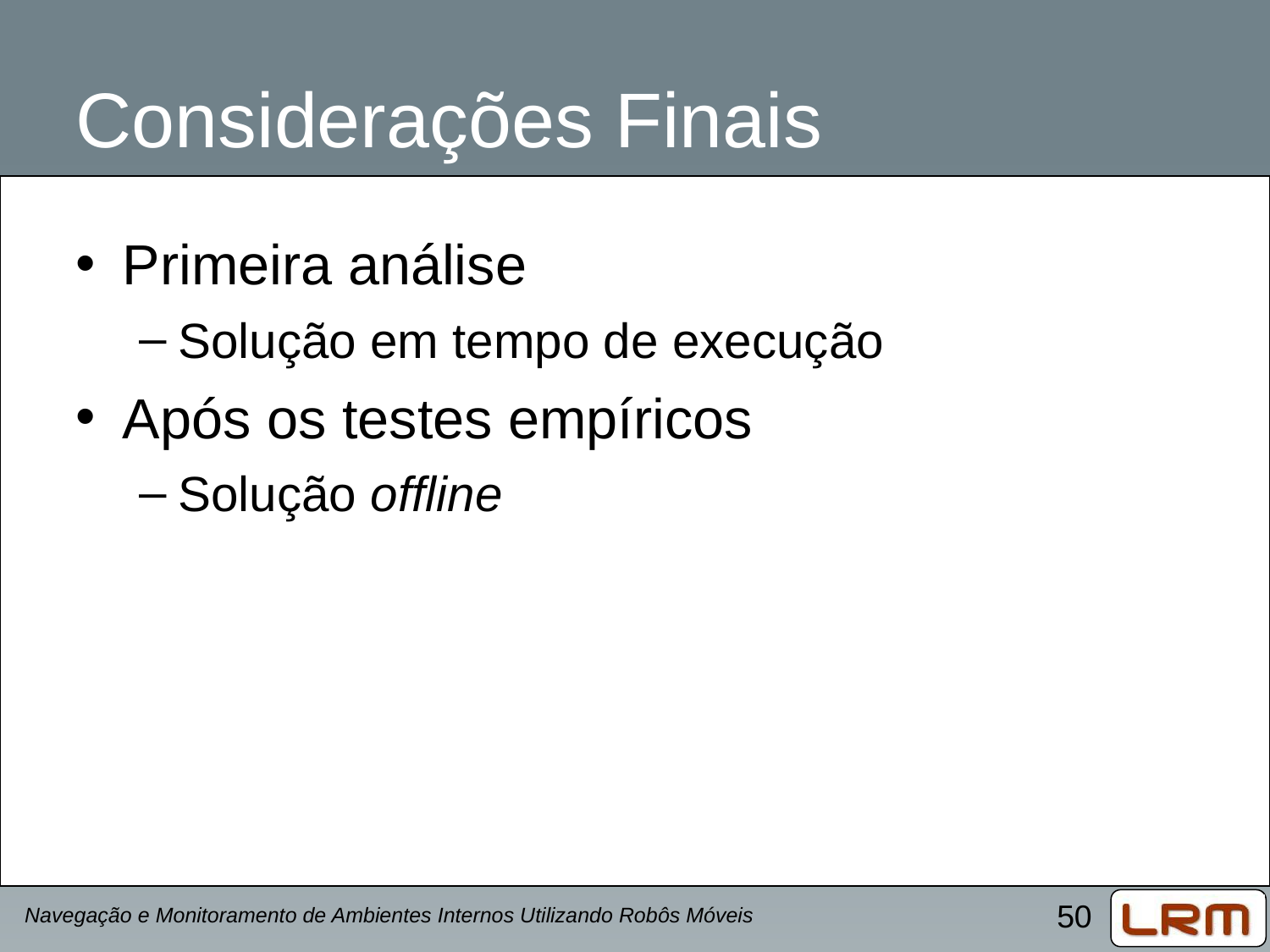

# Considerações Finais
Primeira análise
Solução em tempo de execução
Após os testes empíricos
Solução offline
Navegação e Monitoramento de Ambientes Internos Utilizando Robôs Móveis